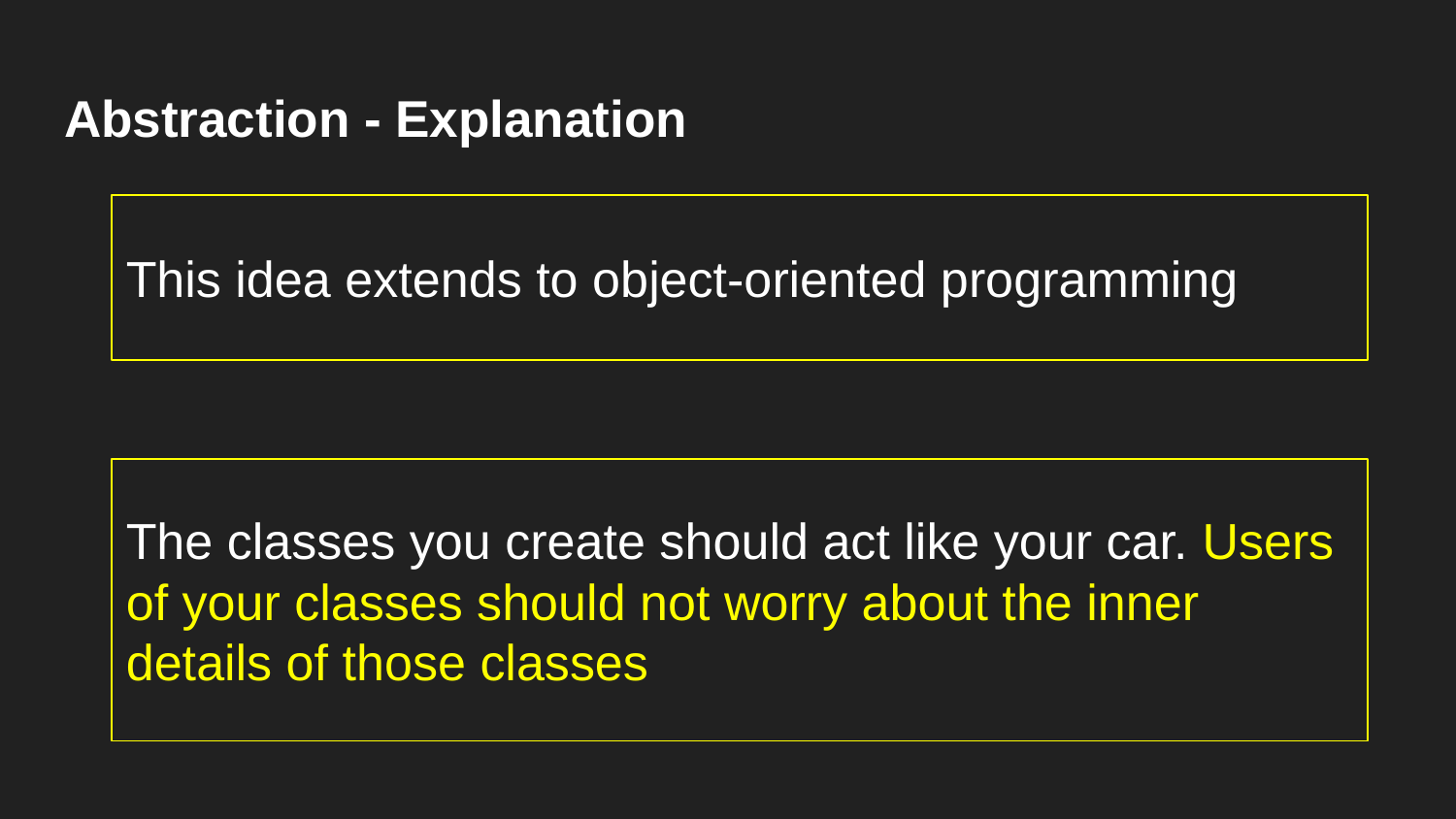

# Abstraction - Explanation
This idea extends to object-oriented programming
The classes you create should act like your car. Users of your classes should not worry about the inner details of those classes